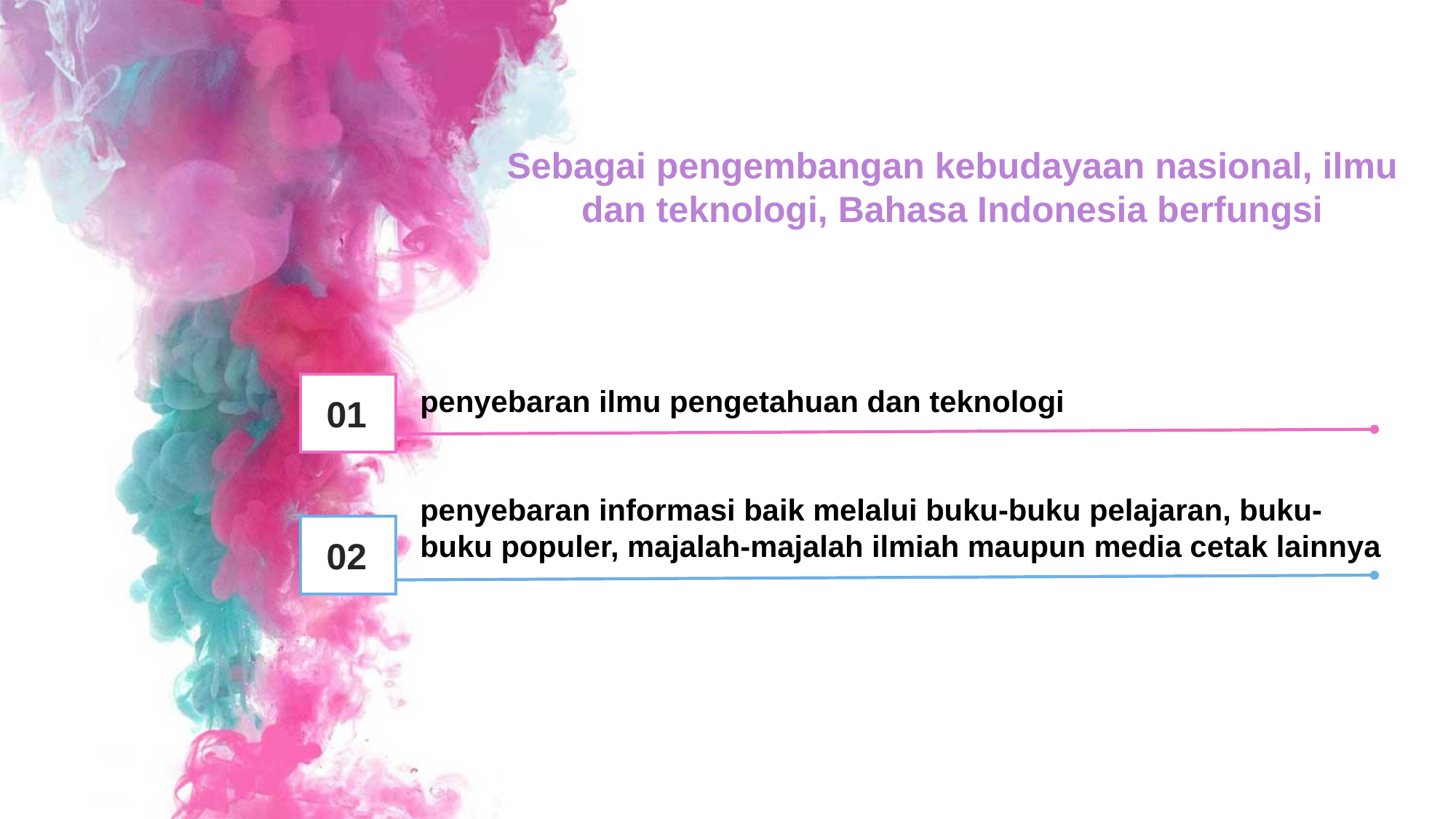

Sebagai pengembangan kebudayaan nasional, ilmu dan teknologi, Bahasa Indonesia berfungsi

penyebaran ilmu pengetahuan dan teknologi
01
penyebaran informasi baik melalui buku-buku pelajaran, buku-buku populer, majalah-majalah ilmiah maupun media cetak lainnya

02